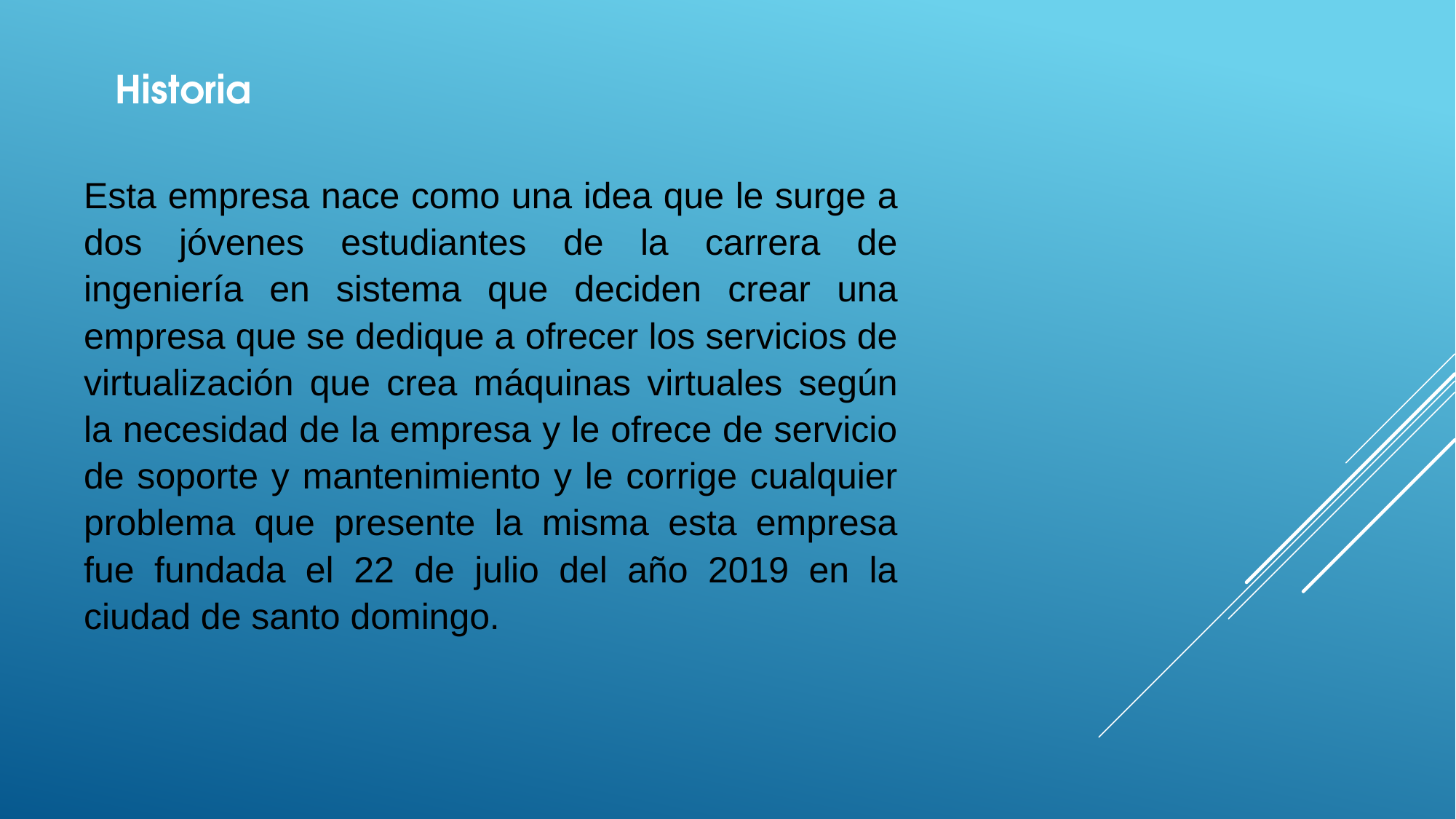

# Historia
Esta empresa nace como una idea que le surge a dos jóvenes estudiantes de la carrera de ingeniería en sistema que deciden crear una empresa que se dedique a ofrecer los servicios de virtualización que crea máquinas virtuales según la necesidad de la empresa y le ofrece de servicio de soporte y mantenimiento y le corrige cualquier problema que presente la misma esta empresa fue fundada el 22 de julio del año 2019 en la ciudad de santo domingo.